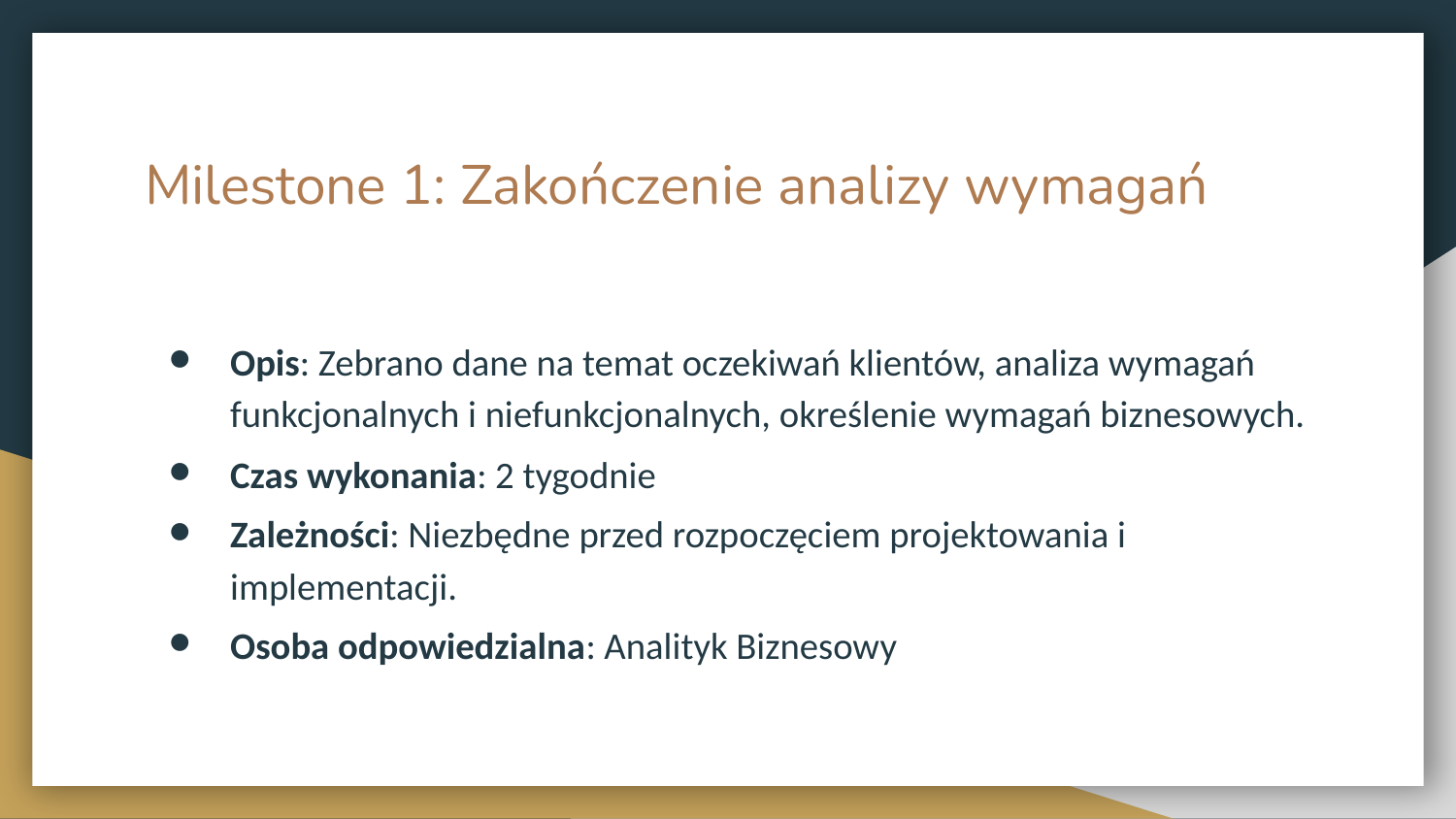

# Milestone 1: Zakończenie analizy wymagań

Opis: Zebrano dane na temat oczekiwań klientów, analiza wymagań funkcjonalnych i niefunkcjonalnych, określenie wymagań biznesowych.
Czas wykonania: 2 tygodnie
Zależności: Niezbędne przed rozpoczęciem projektowania i implementacji.
Osoba odpowiedzialna: Analityk Biznesowy